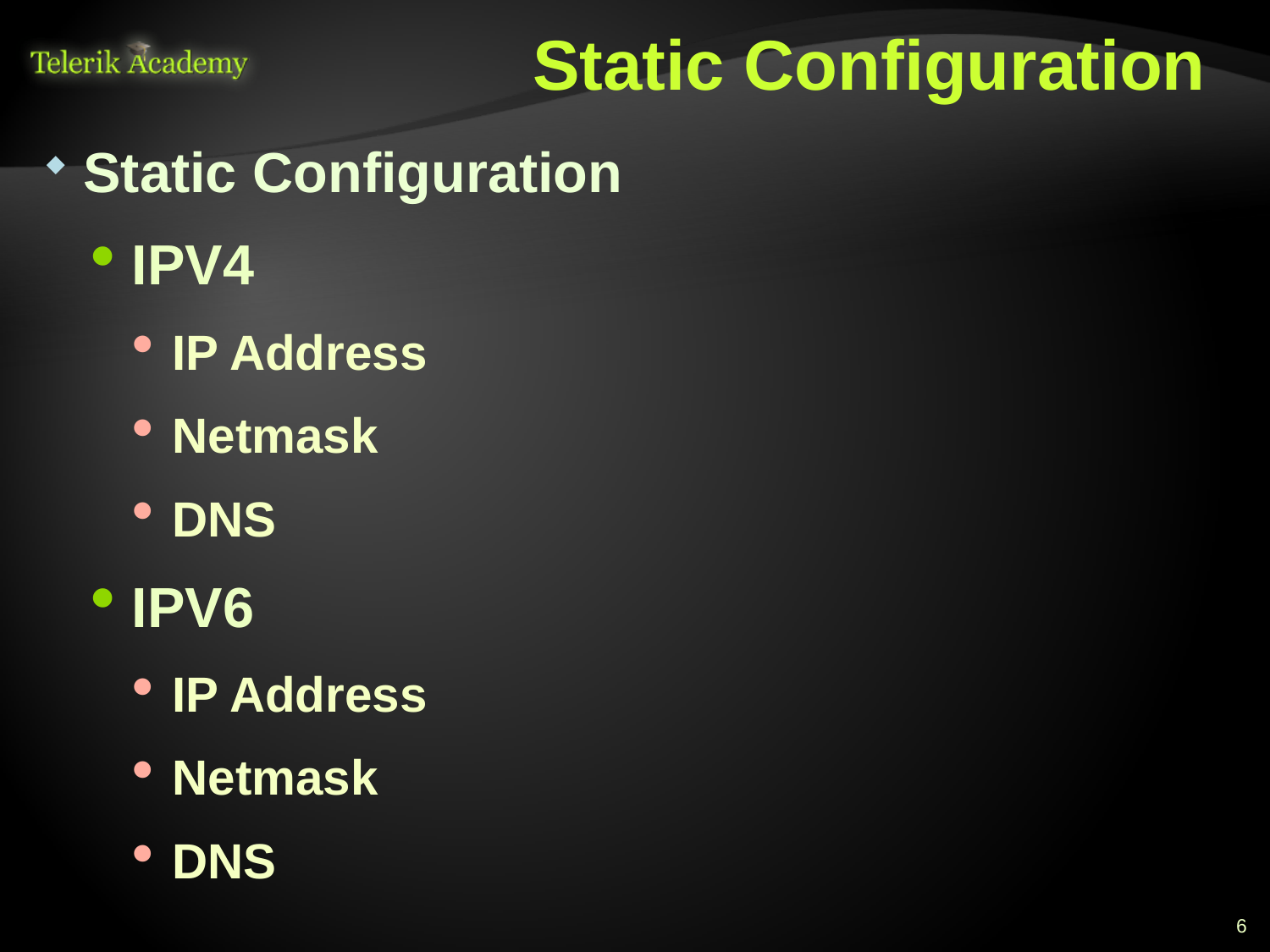

# Static Configuration
Static Configuration
IPV4
IP Address
Netmask
DNS
IPV6
IP Address
Netmask
DNS

6